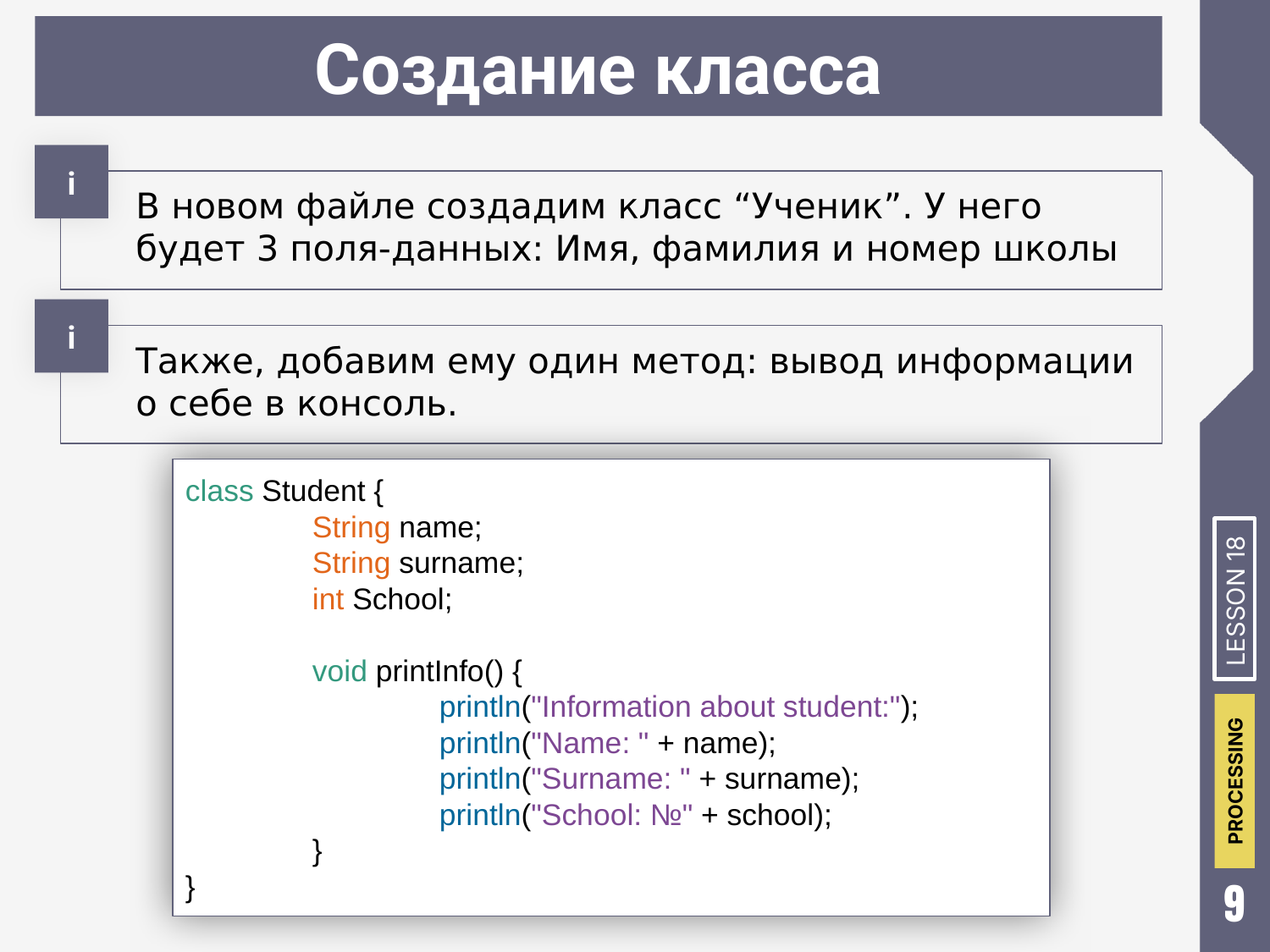

Создание класса
і
В новом файле создадим класс “Ученик”. У него будет 3 поля-данных: Имя, фамилия и номер школы
і
Также, добавим ему один метод: вывод информации о себе в консоль.
class Student {
	String name;
	String surname;
	int School;
	void printInfo() {
		println("Information about student:");
		println("Name: " + name);
		println("Surname: " + surname);
		println("School: №" + school);
	}
}
LESSON 18
9